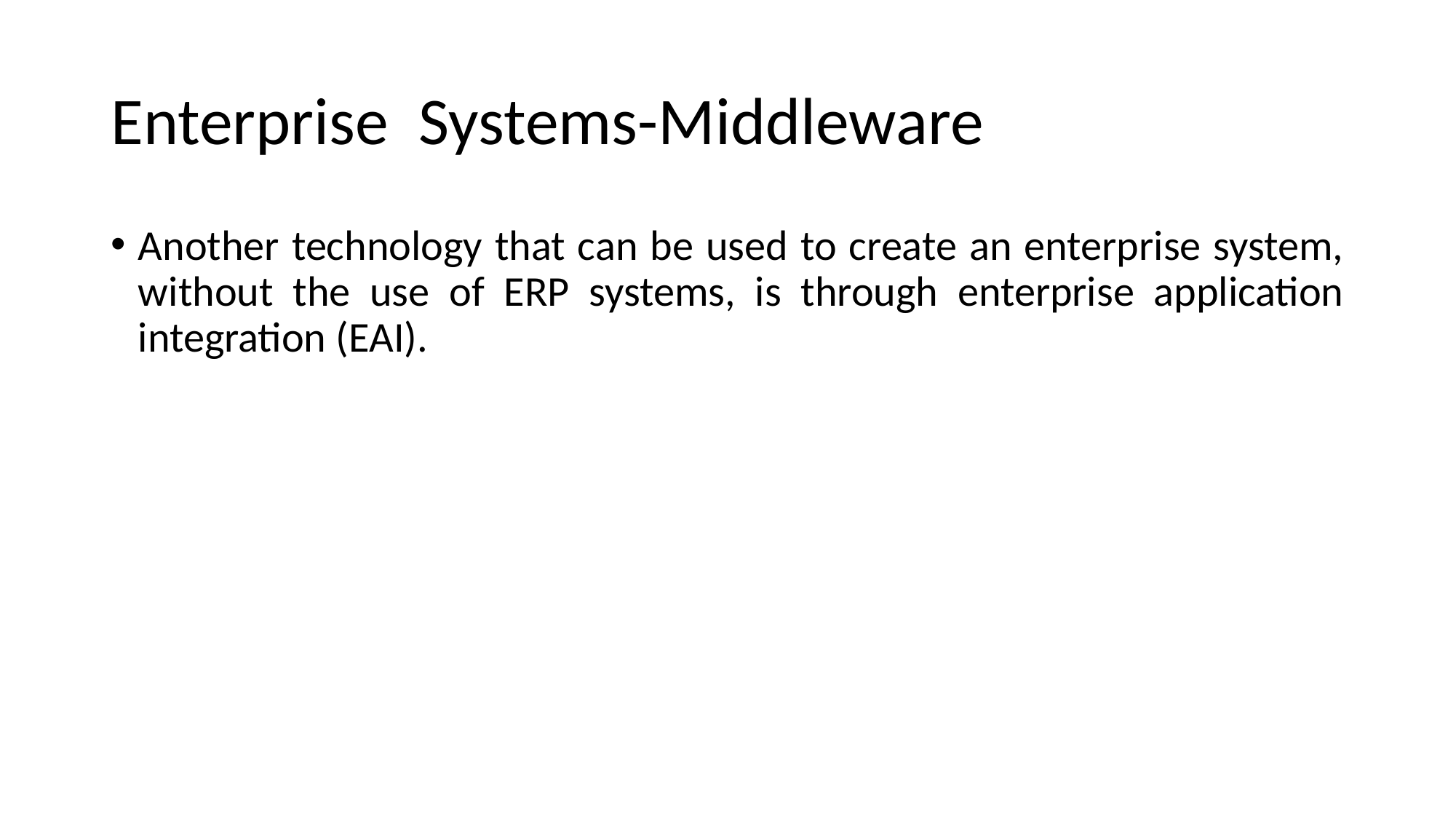

# Enterprise  Systems-Middleware
Another technology that can be used to create an enterprise system, without the use of ERP systems, is through enterprise application integration (EAI).